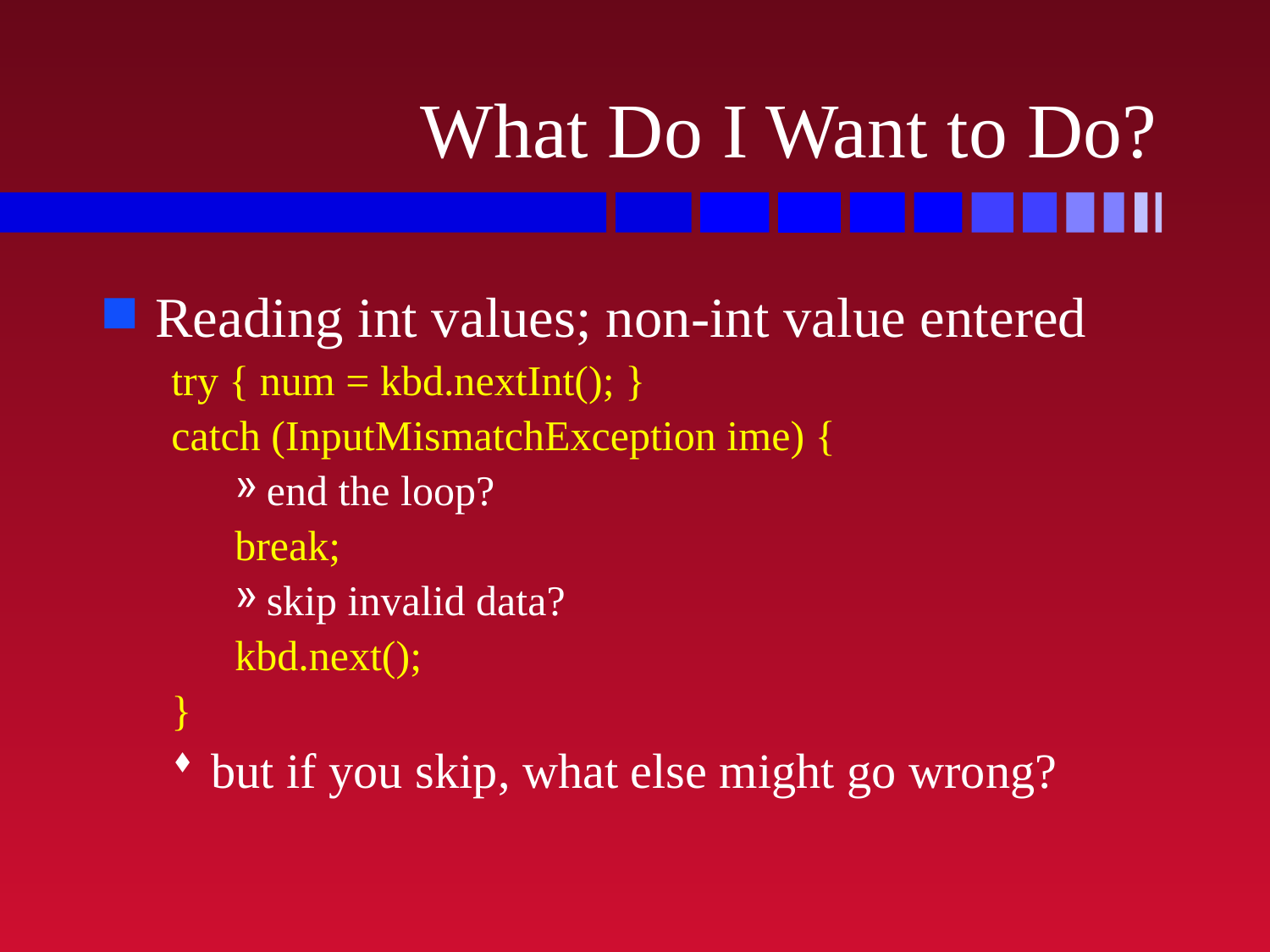

# What Do I Want to Do?
Reading int values; non-int value entered
try { num = kbd.nextInt(); }
catch (InputMismatchException ime) {
end the loop?
break;
skip invalid data?
kbd.next();
}
but if you skip, what else might go wrong?